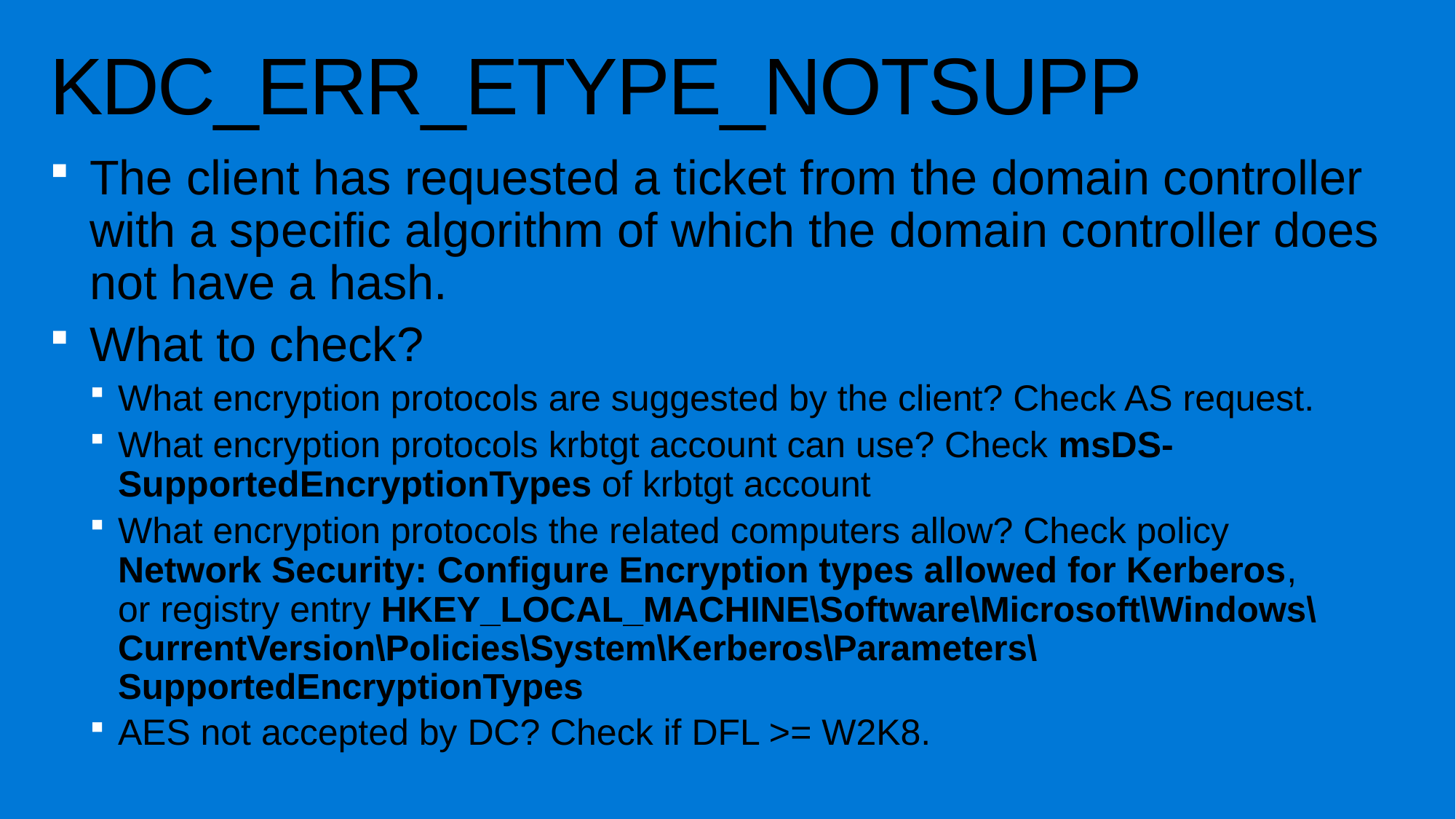

# KDC_ERR_ETYPE_NOTSUPP
The client has requested a ticket from the domain controller with a specific algorithm of which the domain controller does not have a hash.
What to check?
What encryption protocols are suggested by the client? Check AS request.
What encryption protocols krbtgt account can use? Check msDS-SupportedEncryptionTypes of krbtgt account
What encryption protocols the related computers allow? Check policy
Network Security: Configure Encryption types allowed for Kerberos,
or registry entry HKEY_LOCAL_MACHINE\Software\Microsoft\Windows\CurrentVersion\Policies\System\Kerberos\Parameters\SupportedEncryptionTypes
AES not accepted by DC? Check if DFL >= W2K8.